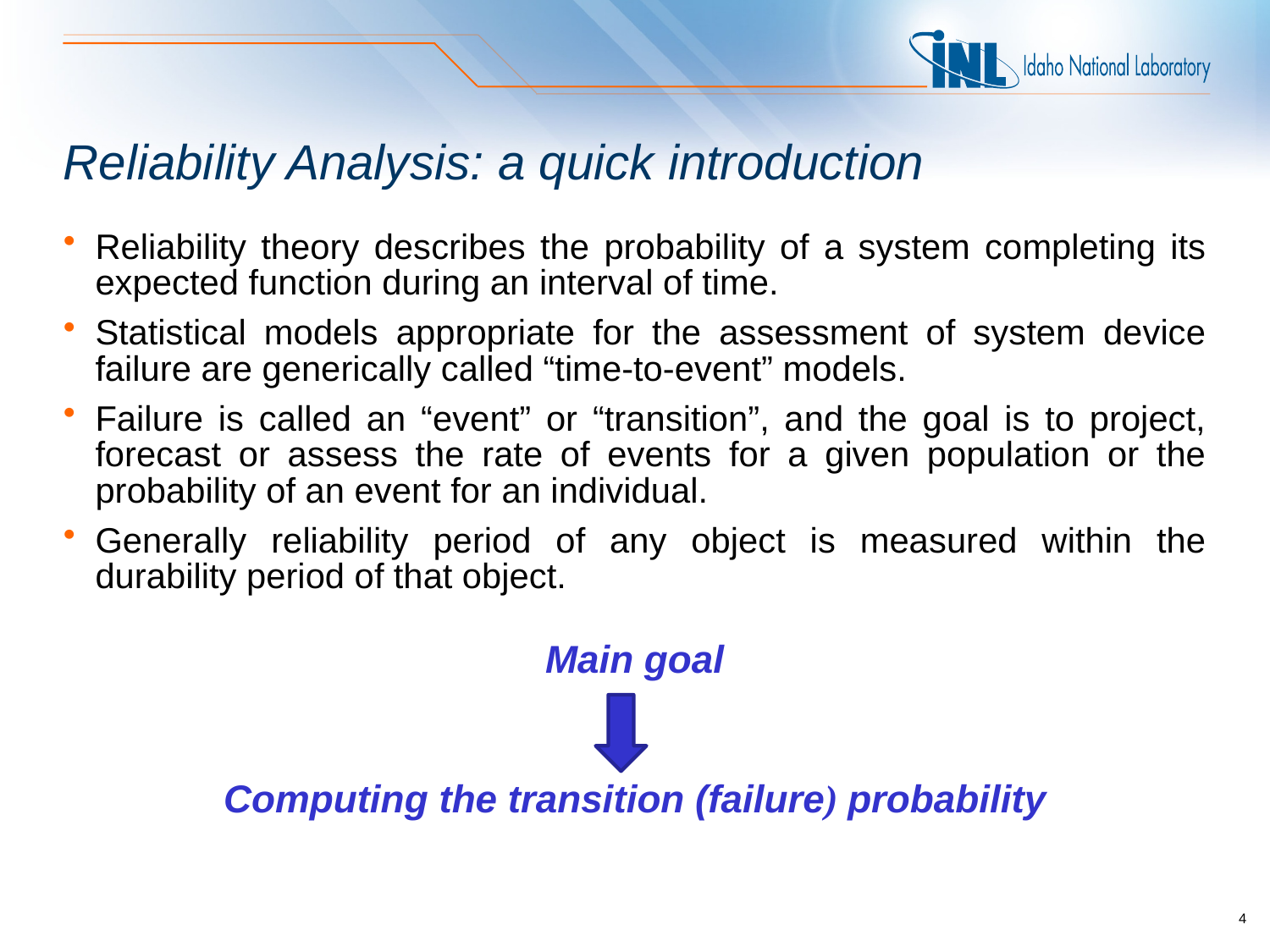

# Reliability Analysis: a quick introduction
Reliability theory describes the probability of a system completing its expected function during an interval of time.
Statistical models appropriate for the assessment of system device failure are generically called “time-to-event” models.
Failure is called an “event” or “transition”, and the goal is to project, forecast or assess the rate of events for a given population or the probability of an event for an individual.
Generally reliability period of any object is measured within the durability period of that object.

Main goal

Computing the transition (failure) probability

4